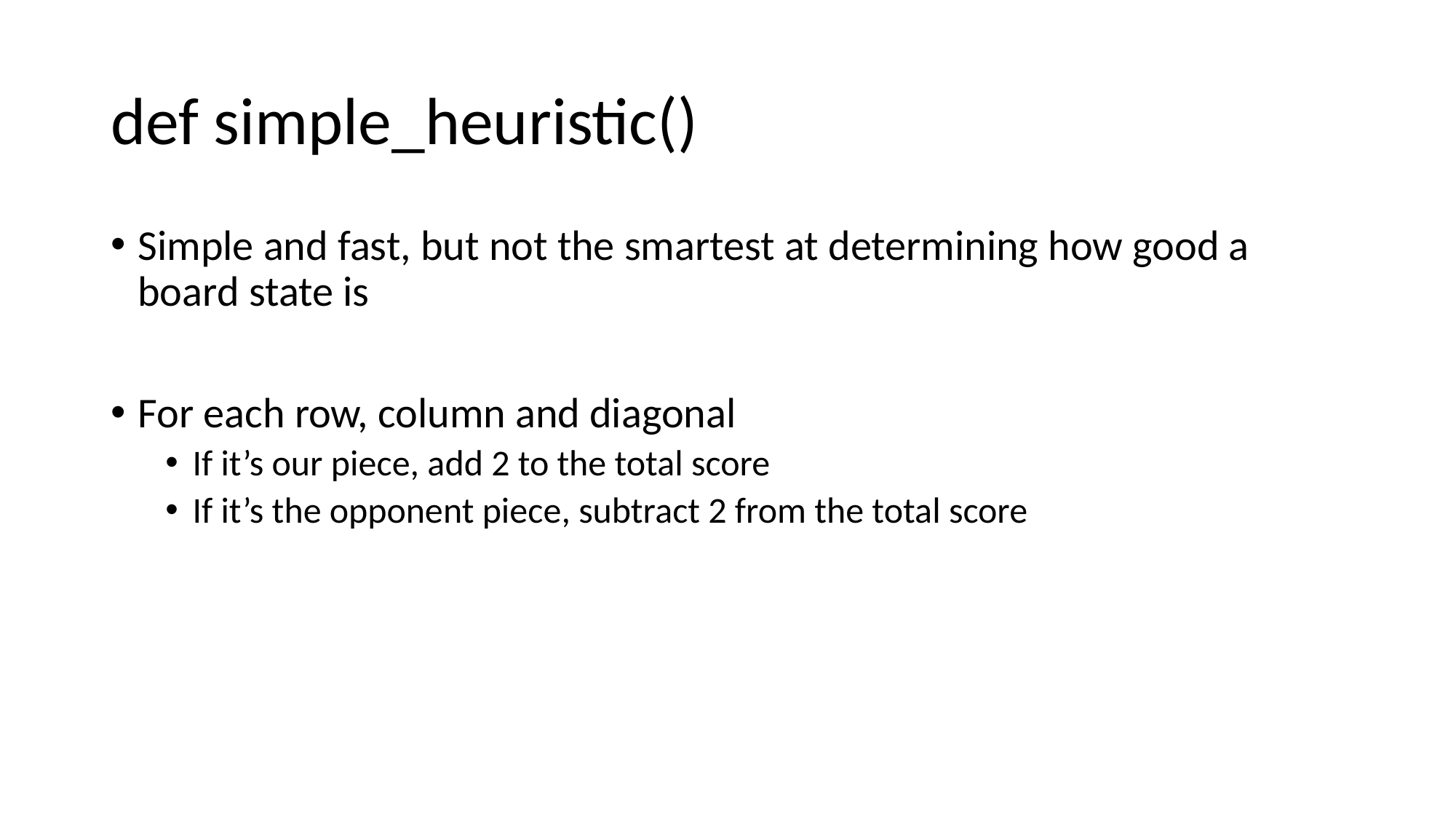

def simple_heuristic()
Simple and fast, but not the smartest at determining how good a board state is

For each row, column and diagonal
If it’s our piece, add 2 to the total score
If it’s the opponent piece, subtract 2 from the total score